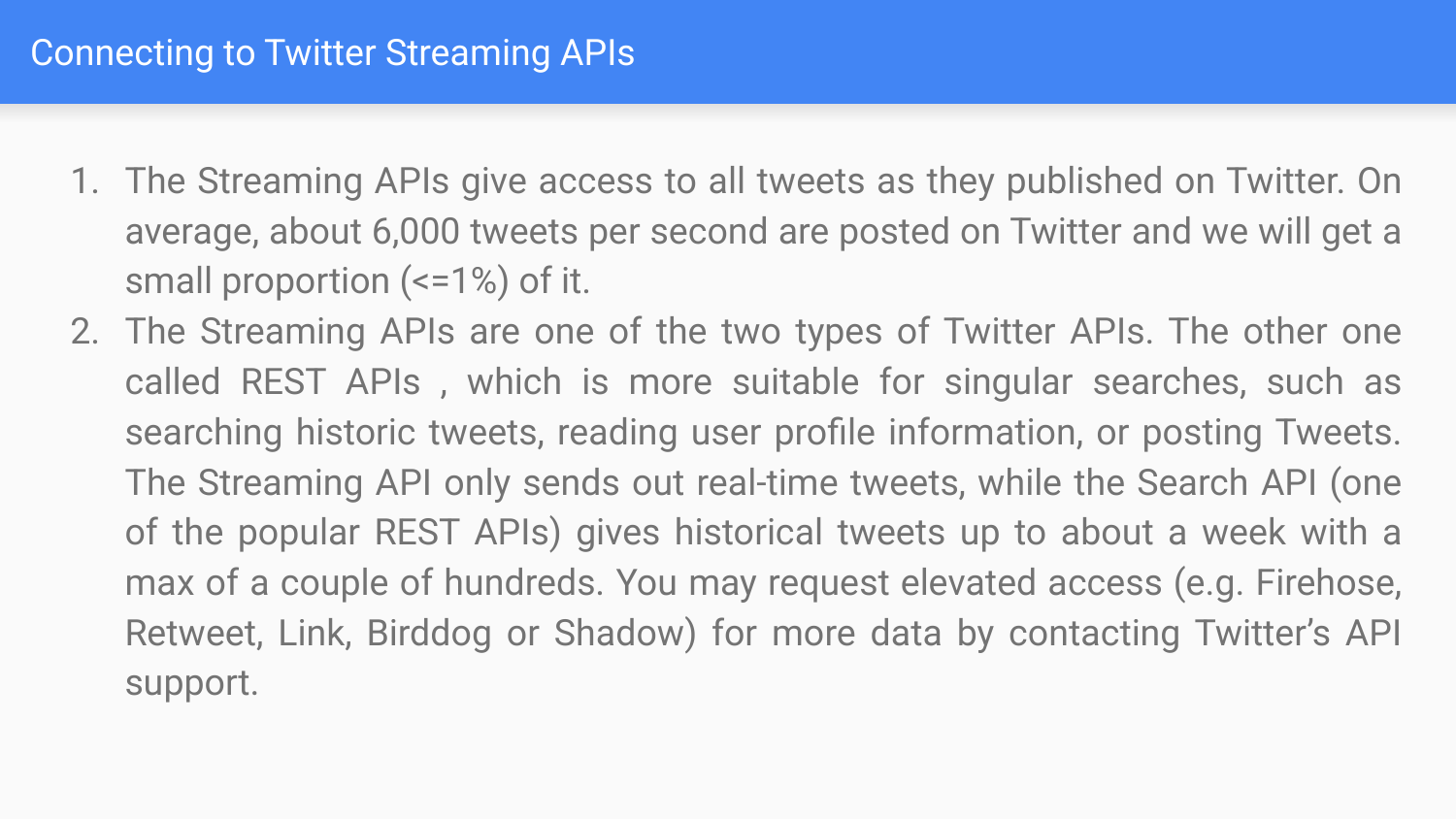

# Connecting to Twitter Streaming APIs
The Streaming APIs give access to all tweets as they published on Twitter. On average, about 6,000 tweets per second are posted on Twitter and we will get a small proportion (<=1%) of it.
The Streaming APIs are one of the two types of Twitter APIs. The other one called REST APIs , which is more suitable for singular searches, such as searching historic tweets, reading user profile information, or posting Tweets. The Streaming API only sends out real-time tweets, while the Search API (one of the popular REST APIs) gives historical tweets up to about a week with a max of a couple of hundreds. You may request elevated access (e.g. Firehose, Retweet, Link, Birddog or Shadow) for more data by contacting Twitter’s API support.